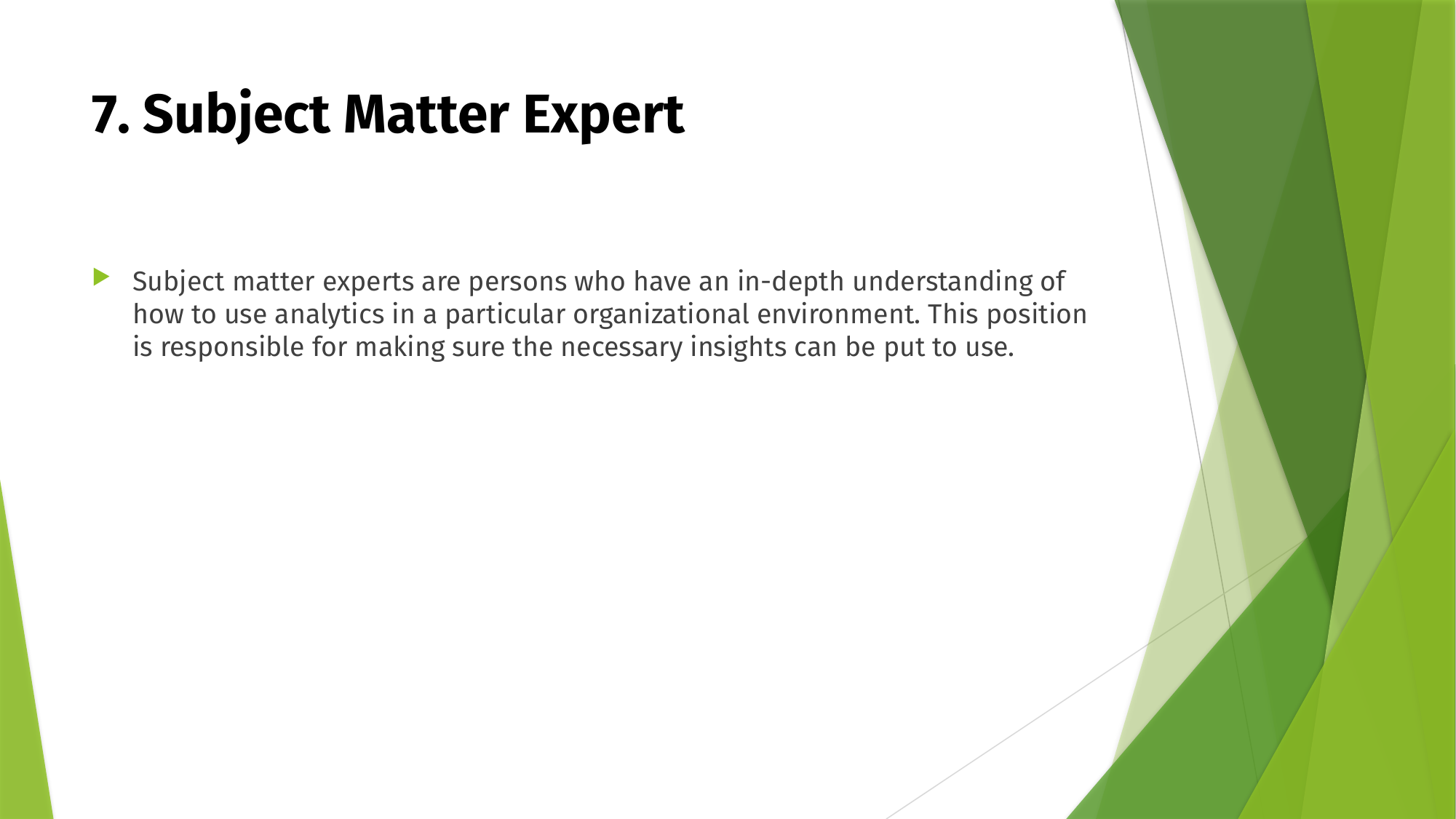

# 7. Subject Matter Expert
Subject matter experts are persons who have an in-depth understanding of how to use analytics in a particular organizational environment. This position is responsible for making sure the necessary insights can be put to use.